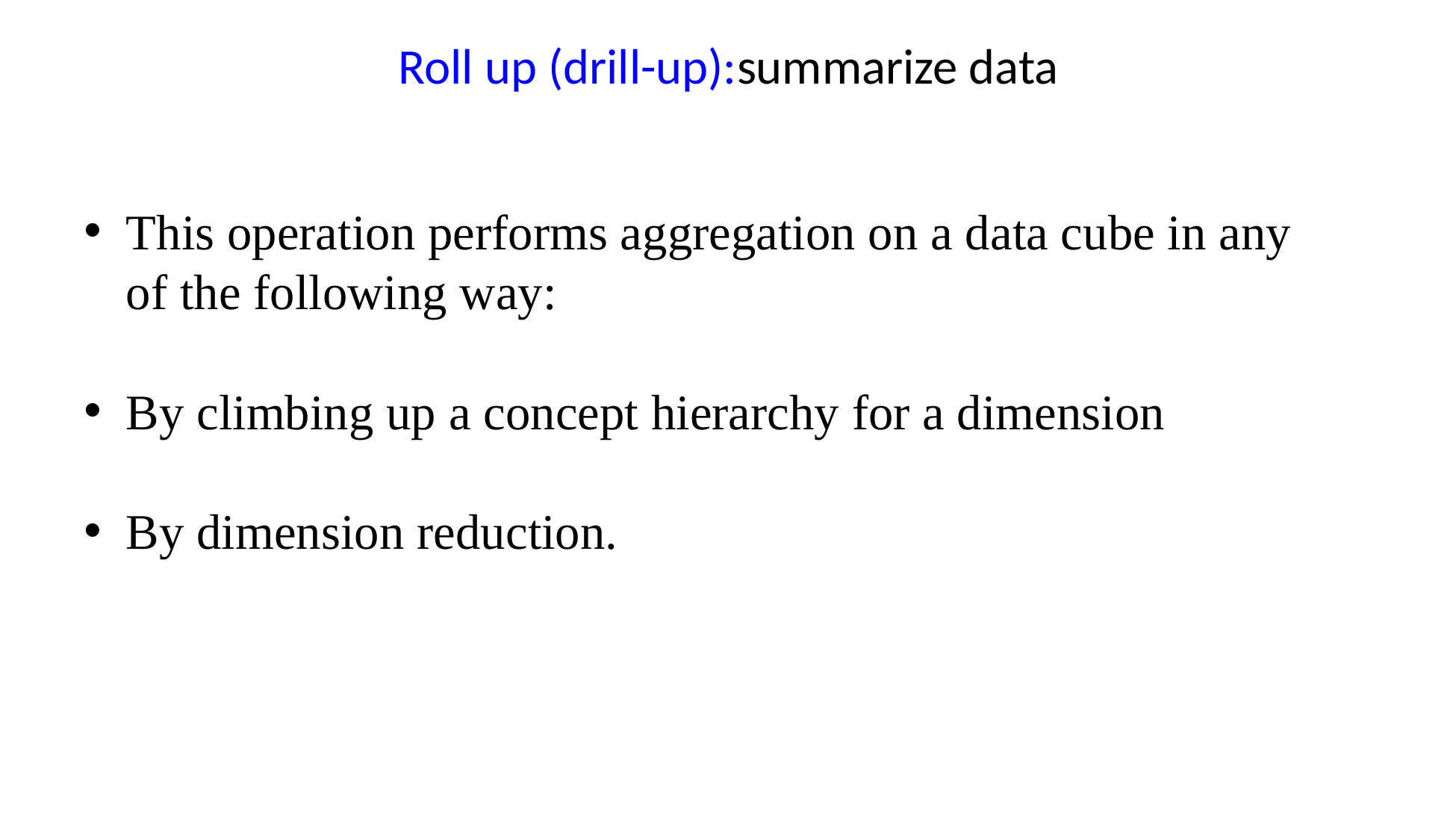

# Roll up (drill-up):summarize data
This operation performs aggregation on a data cube in any of the following way:

By climbing up a concept hierarchy for a dimension

By dimension reduction.